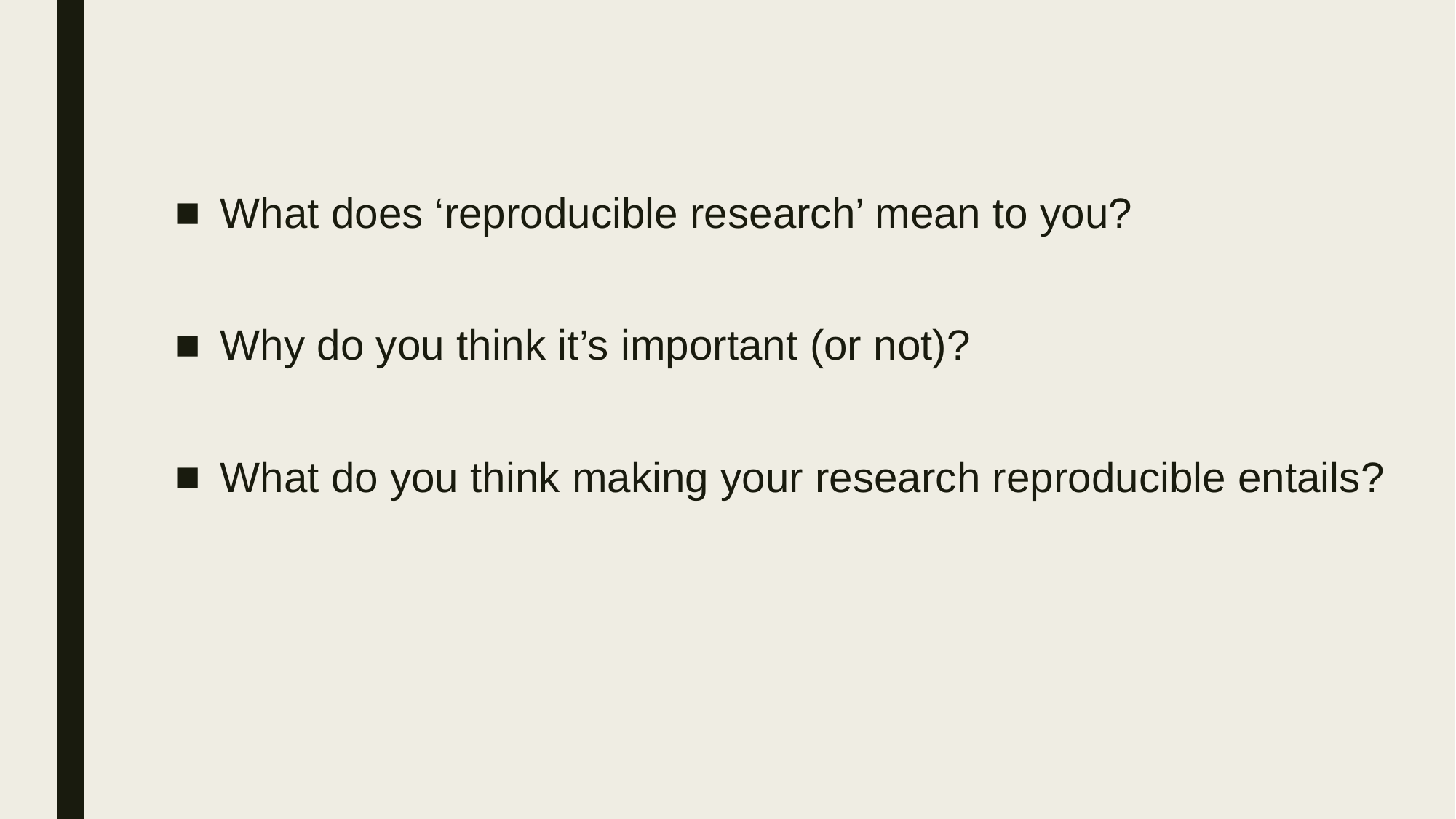

#
What does ‘reproducible research’ mean to you?

Why do you think it’s important (or not)?

What do you think making your research reproducible entails?